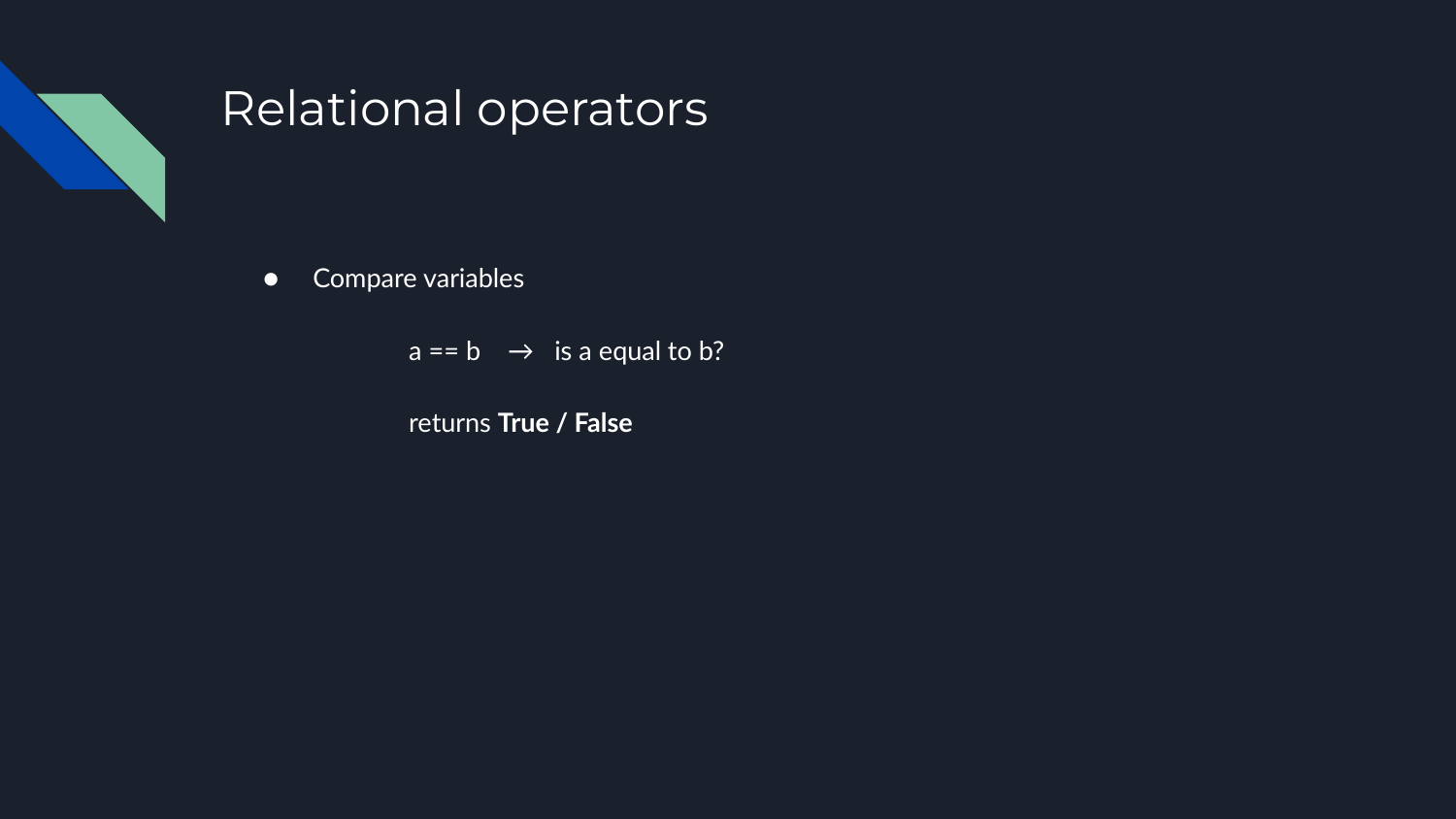

# Relational operators
Compare variables

	a == b    →   is a equal to b?

	returns True / False